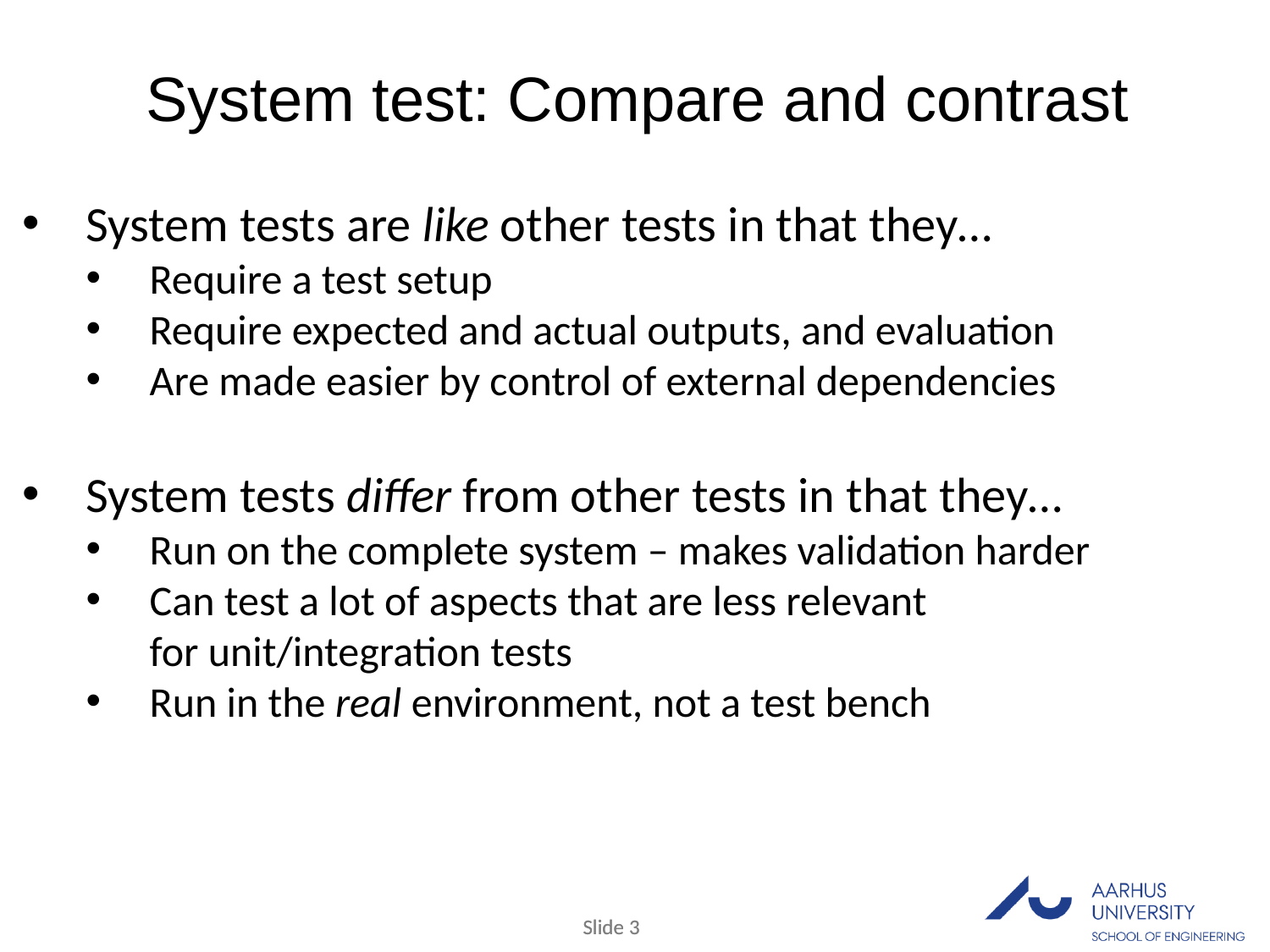

# System test: Compare and contrast
System tests are like other tests in that they…
Require a test setup
Require expected and actual outputs, and evaluation
Are made easier by control of external dependencies

System tests differ from other tests in that they…
Run on the complete system – makes validation harder
Can test a lot of aspects that are less relevant
for unit/integration tests
Run in the real environment, not a test bench